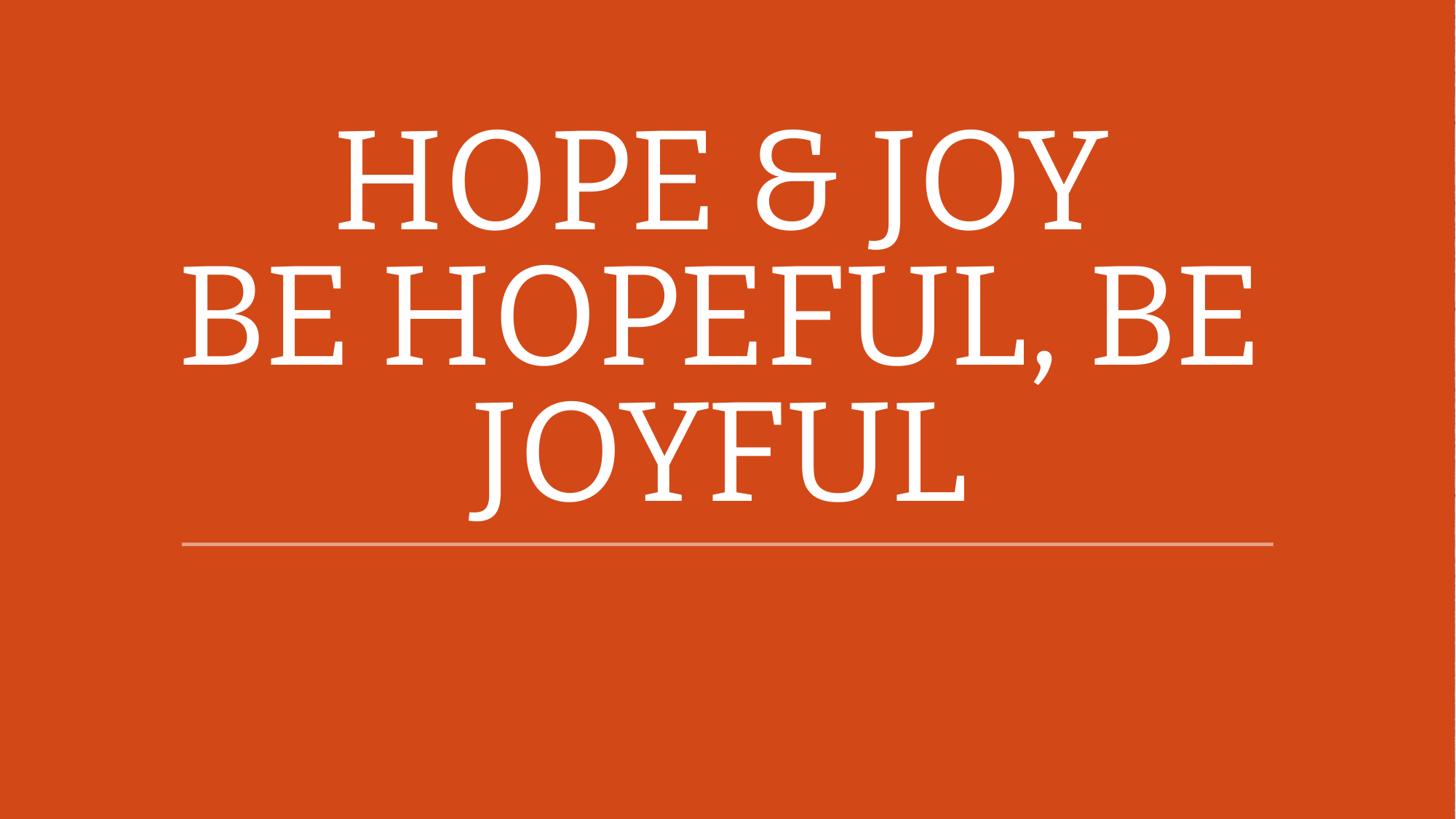

# HOPE & JOY BE HOPEFUL, BE JOYFUL